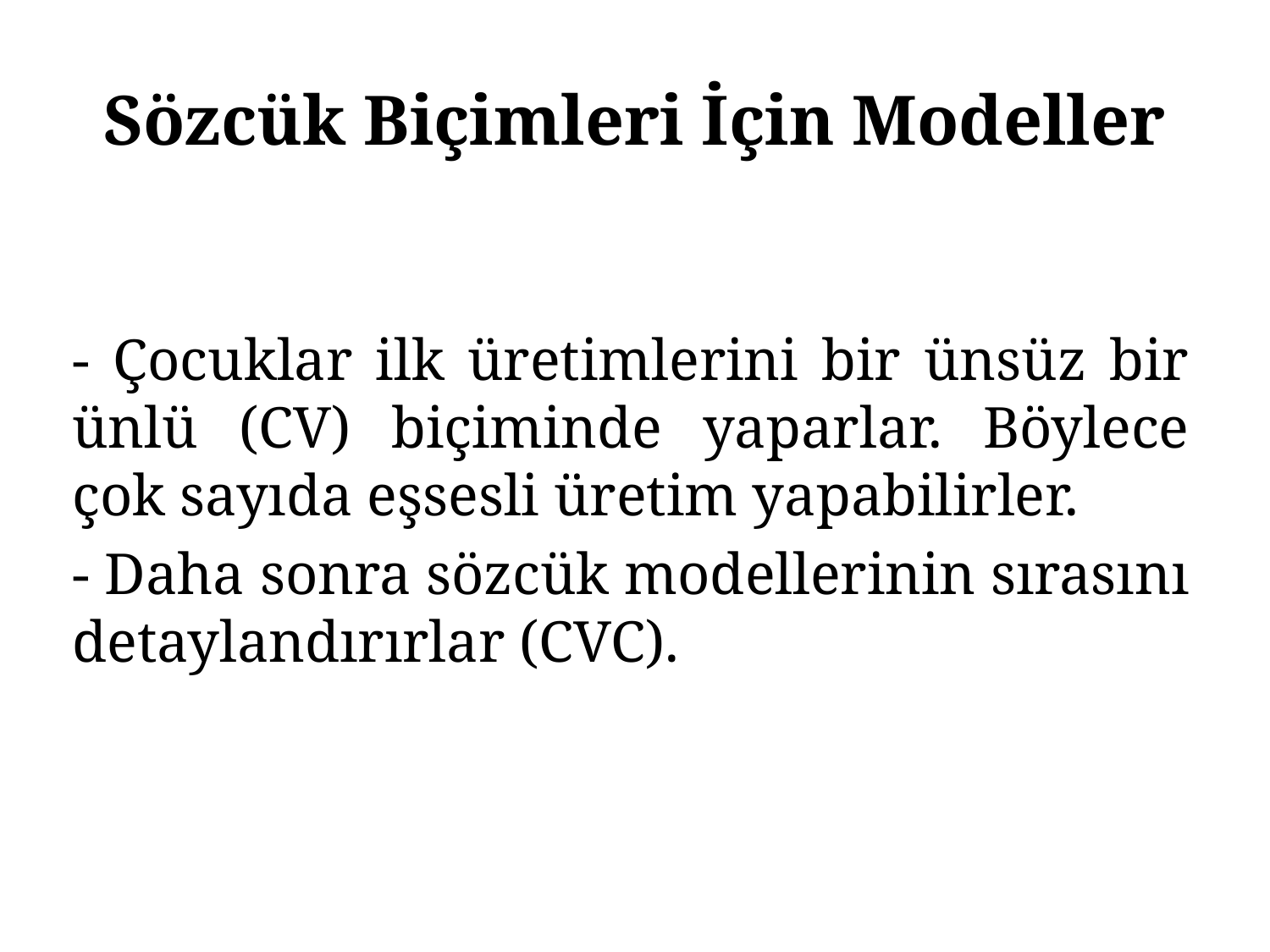

# Sözcük Biçimleri İçin Modeller
- Çocuklar ilk üretimlerini bir ünsüz bir ünlü (CV) biçiminde yaparlar. Böylece çok sayıda eşsesli üretim yapabilirler.
- Daha sonra sözcük modellerinin sırasını detaylandırırlar (CVC).